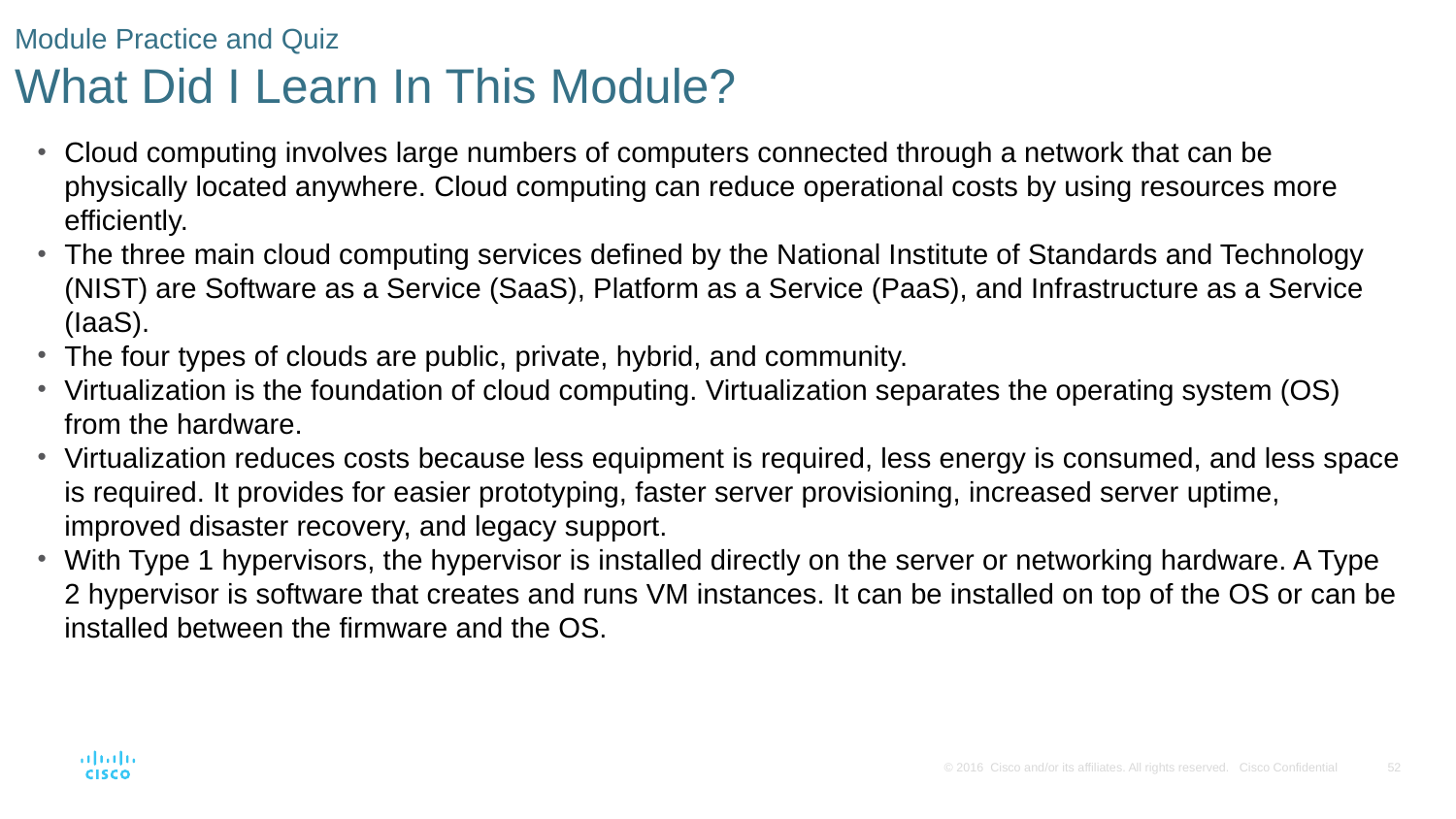

# Module Practice and Quiz What Did I Learn In This Module?
Cloud computing involves large numbers of computers connected through a network that can be physically located anywhere. Cloud computing can reduce operational costs by using resources more efficiently.
The three main cloud computing services defined by the National Institute of Standards and Technology (NIST) are Software as a Service (SaaS), Platform as a Service (PaaS), and Infrastructure as a Service (IaaS).
The four types of clouds are public, private, hybrid, and community.
Virtualization is the foundation of cloud computing. Virtualization separates the operating system (OS) from the hardware.
Virtualization reduces costs because less equipment is required, less energy is consumed, and less space is required. It provides for easier prototyping, faster server provisioning, increased server uptime, improved disaster recovery, and legacy support.
With Type 1 hypervisors, the hypervisor is installed directly on the server or networking hardware. A Type 2 hypervisor is software that creates and runs VM instances. It can be installed on top of the OS or can be installed between the firmware and the OS.